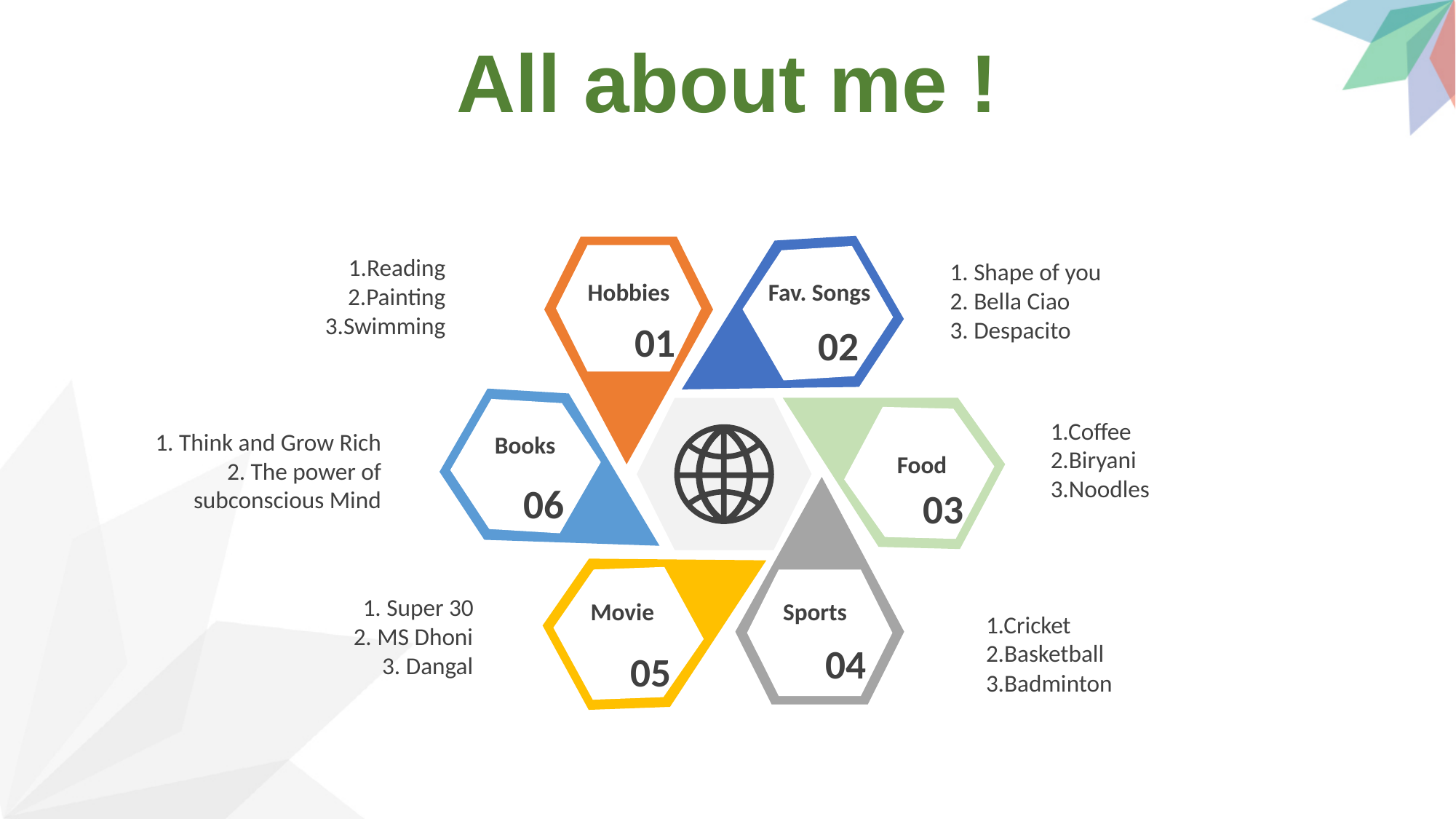

All about me !

1.Reading
2.Painting
3.Swimming
1. Shape of you
2. Bella Ciao
3. Despacito
Hobbies
Fav. Songs
01
02

1.Coffee
2.Biryani
3.Noodles

1. Think and Grow Rich
2. The power of subconscious Mind

Books
Food
06

03

1. Super 30
2. MS Dhoni
3. Dangal

Movie
Sports
1.Cricket
2.Basketball
3.Badminton
04
05